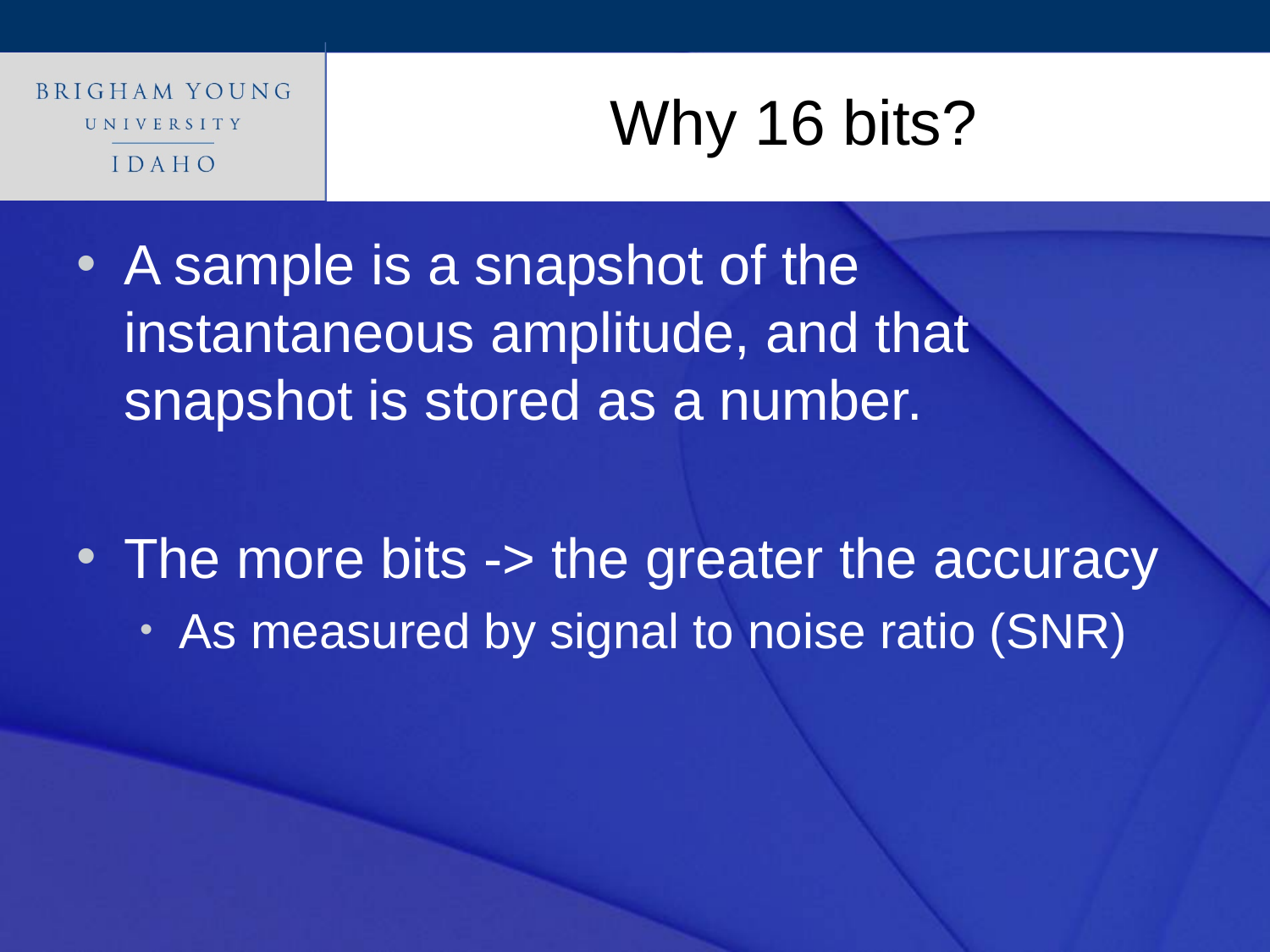

# Why 16 bits?
A sample is a snapshot of the instantaneous amplitude, and that snapshot is stored as a number.

The more bits -> the greater the accuracy
As measured by signal to noise ratio (SNR)